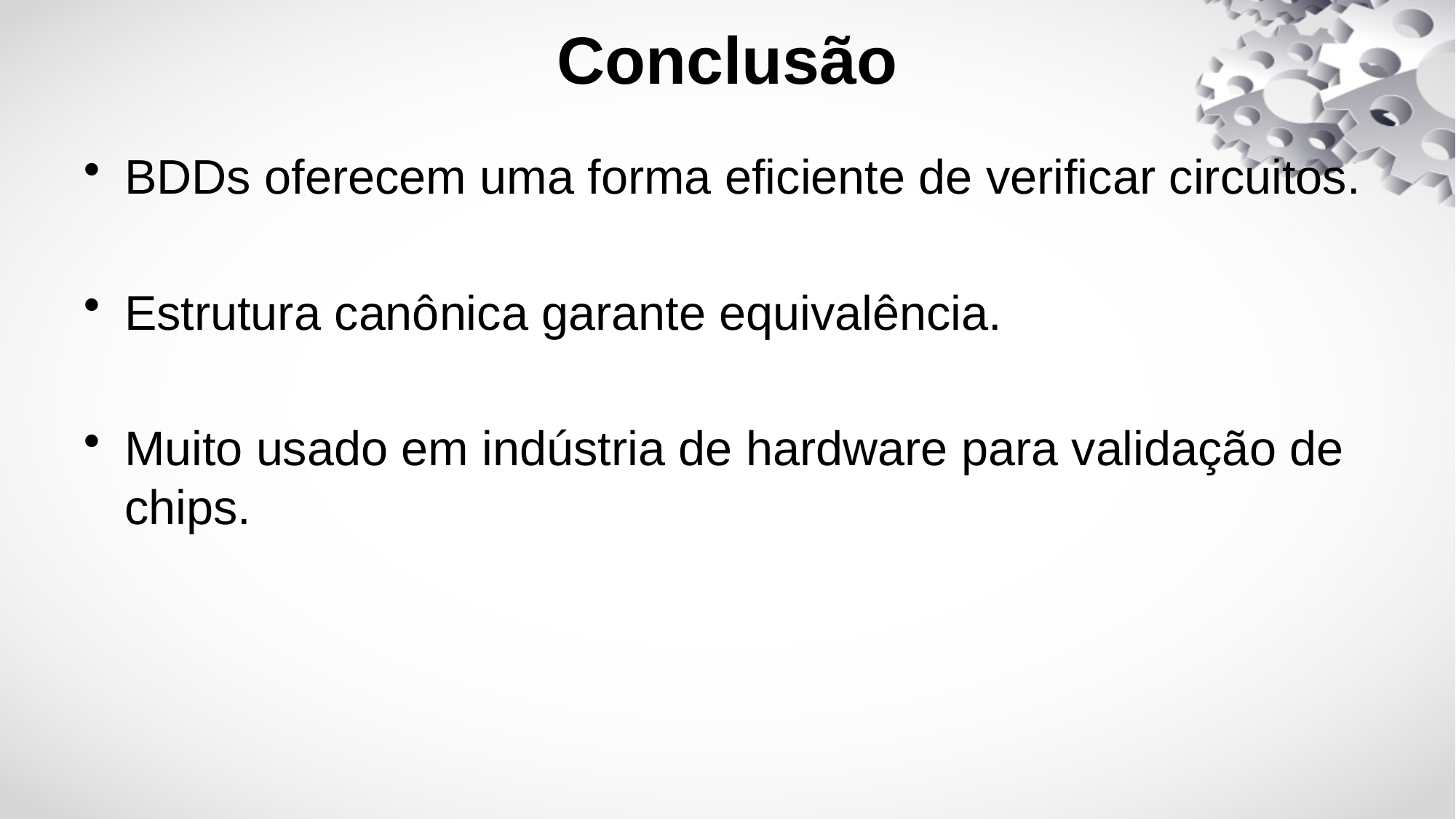

# Conclusão
BDDs oferecem uma forma eficiente de verificar circuitos.

Estrutura canônica garante equivalência.

Muito usado em indústria de hardware para validação de chips.